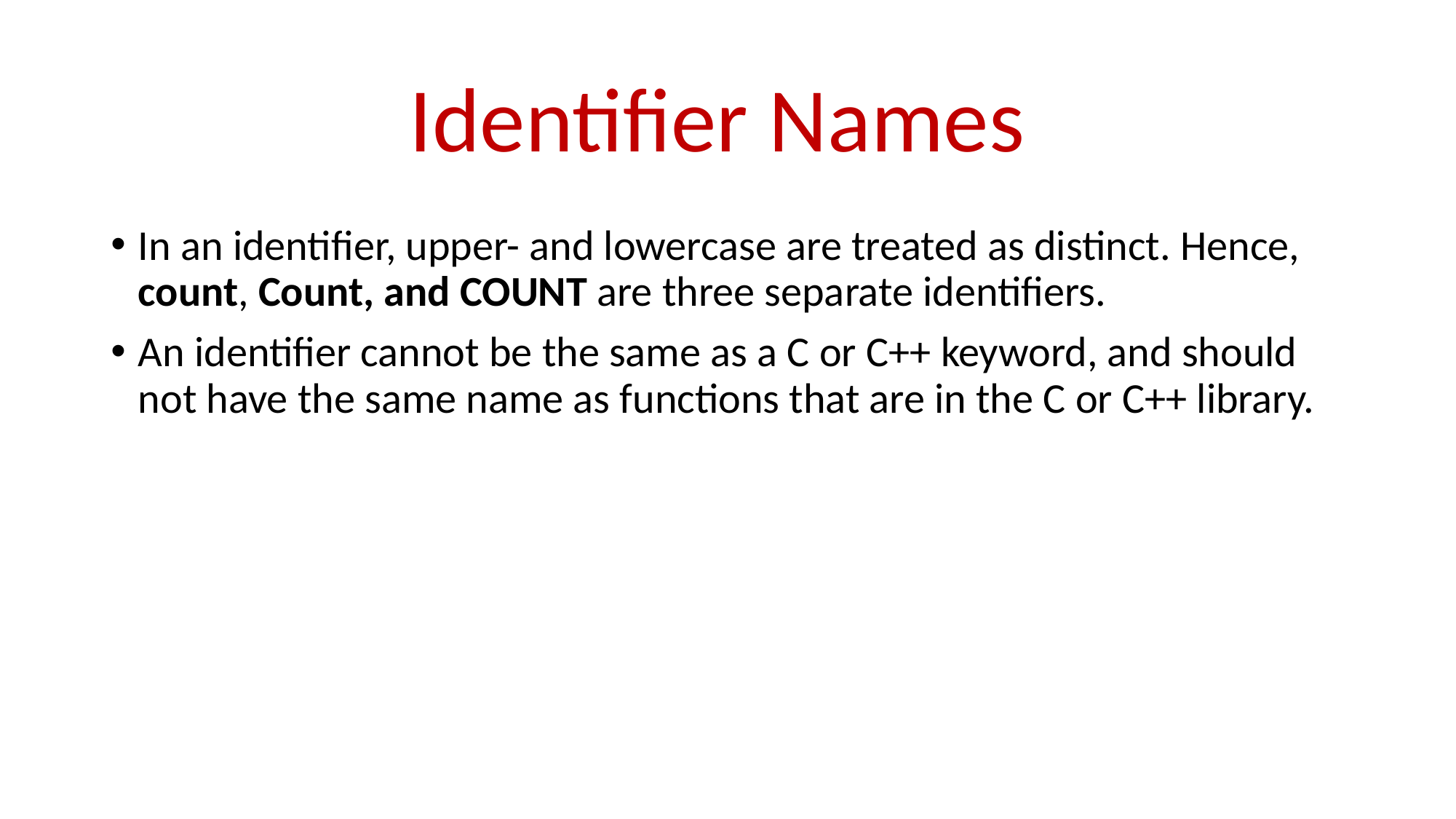

# Identifier Names
In an identifier, upper- and lowercase are treated as distinct. Hence, count, Count, and COUNT are three separate identifiers.
An identifier cannot be the same as a C or C++ keyword, and should not have the same name as functions that are in the C or C++ library.